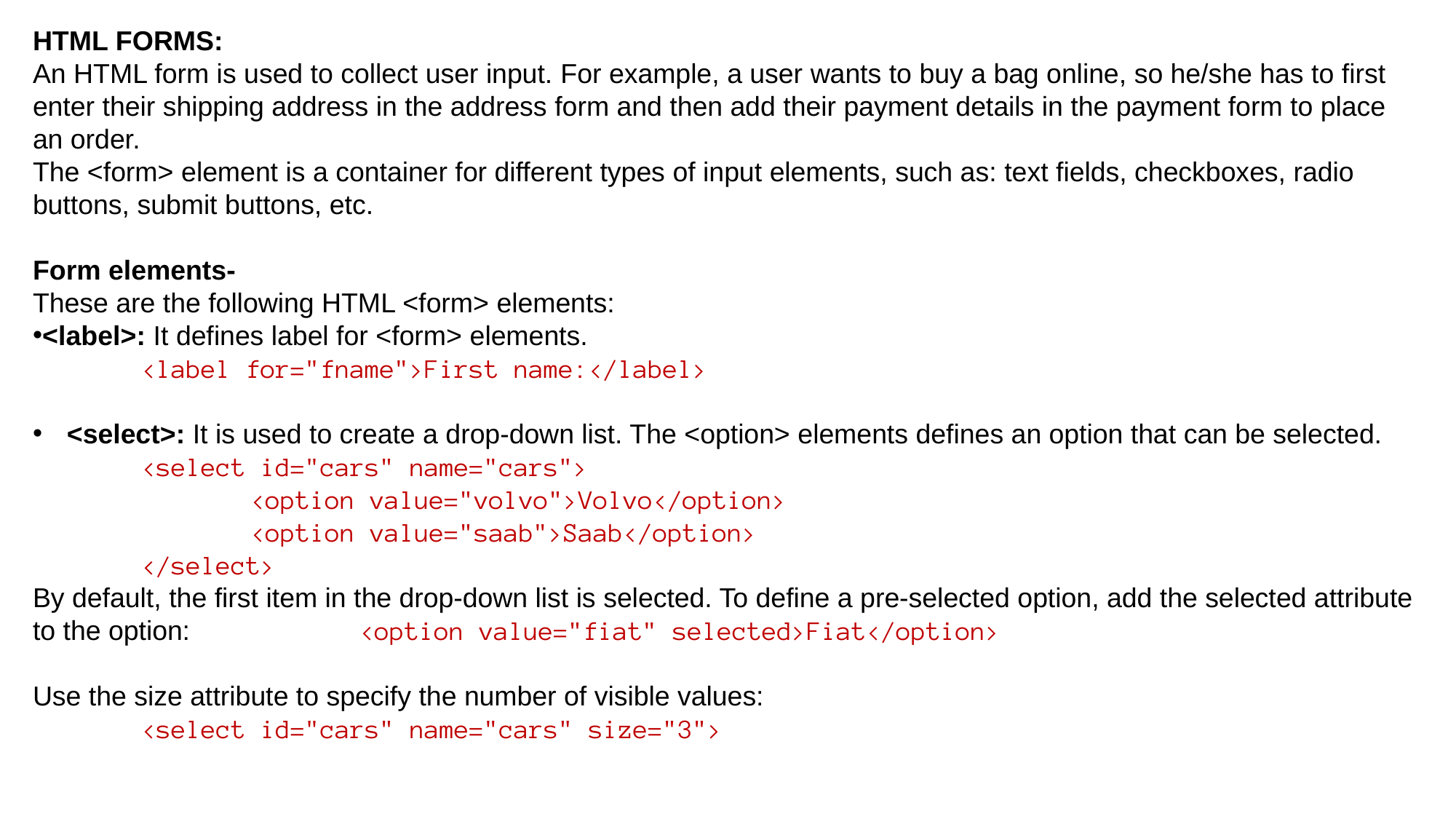

HTML FORMS:
An HTML form is used to collect user input. For example, a user wants to buy a bag online, so he/she has to first enter their shipping address in the address form and then add their payment details in the payment form to place an order.
The <form> element is a container for different types of input elements, such as: text fields, checkboxes, radio buttons, submit buttons, etc.

Form elements-
These are the following HTML <form> elements:
<label>: It defines label for <form> elements.
	<label for="fname">First name:</label>

<select>: It is used to create a drop-down list. The <option> elements defines an option that can be selected.
	<select id="cars" name="cars">
  		<option value="volvo">Volvo</option>
  		<option value="saab">Saab</option>
	</select>
By default, the first item in the drop-down list is selected. To define a pre-selected option, add the selected attribute to the option:		<option value="fiat" selected>Fiat</option>

Use the size attribute to specify the number of visible values:
	<select id="cars" name="cars" size="3">